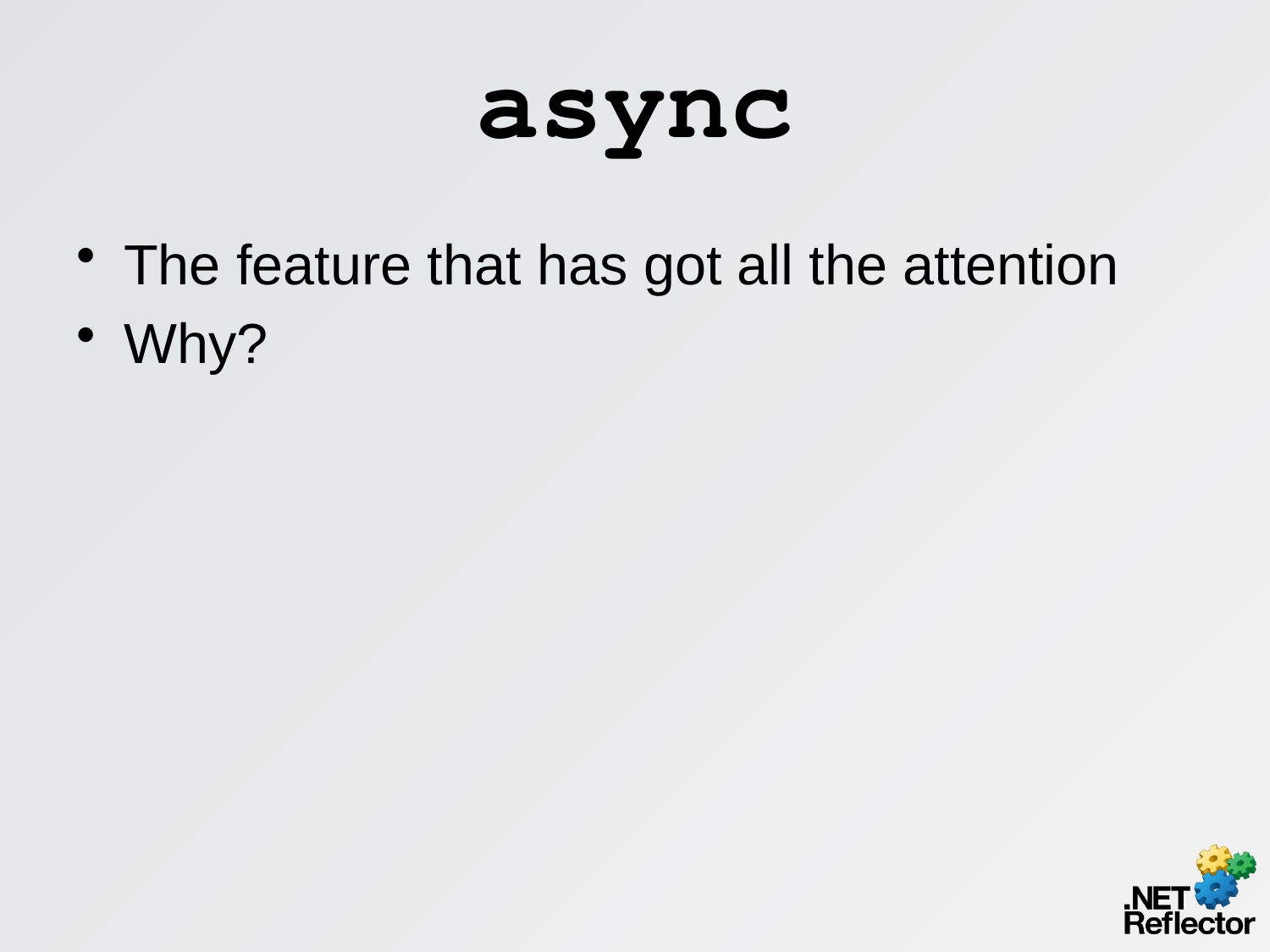

# async
The feature that has got all the attention
Why?